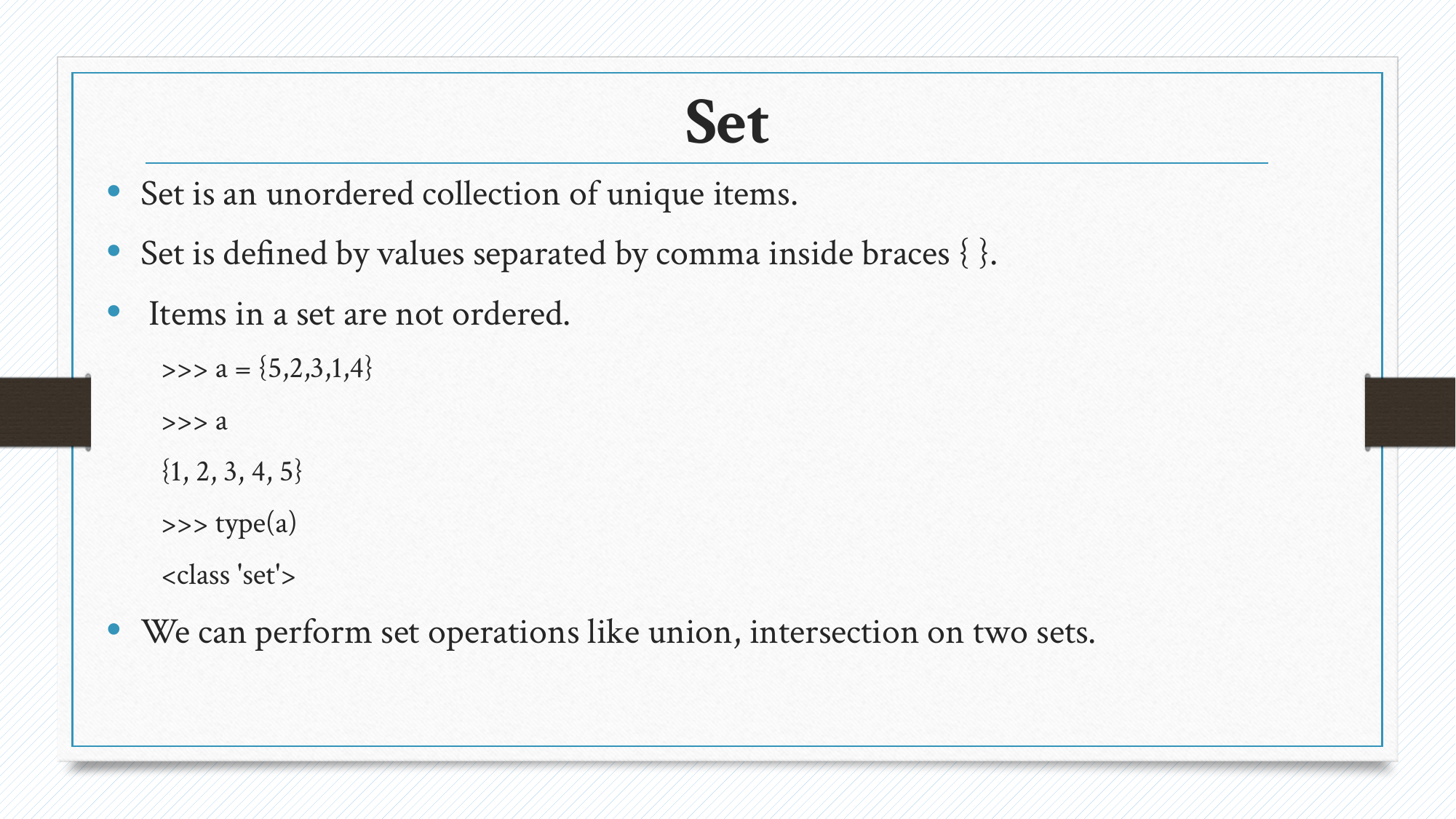

# Set
Set is an unordered collection of unique items.
Set is defined by values separated by comma inside braces { }.
 Items in a set are not ordered.
>>> a = {5,2,3,1,4}
>>> a
{1, 2, 3, 4, 5}
>>> type(a)
<class 'set'>
We can perform set operations like union, intersection on two sets.